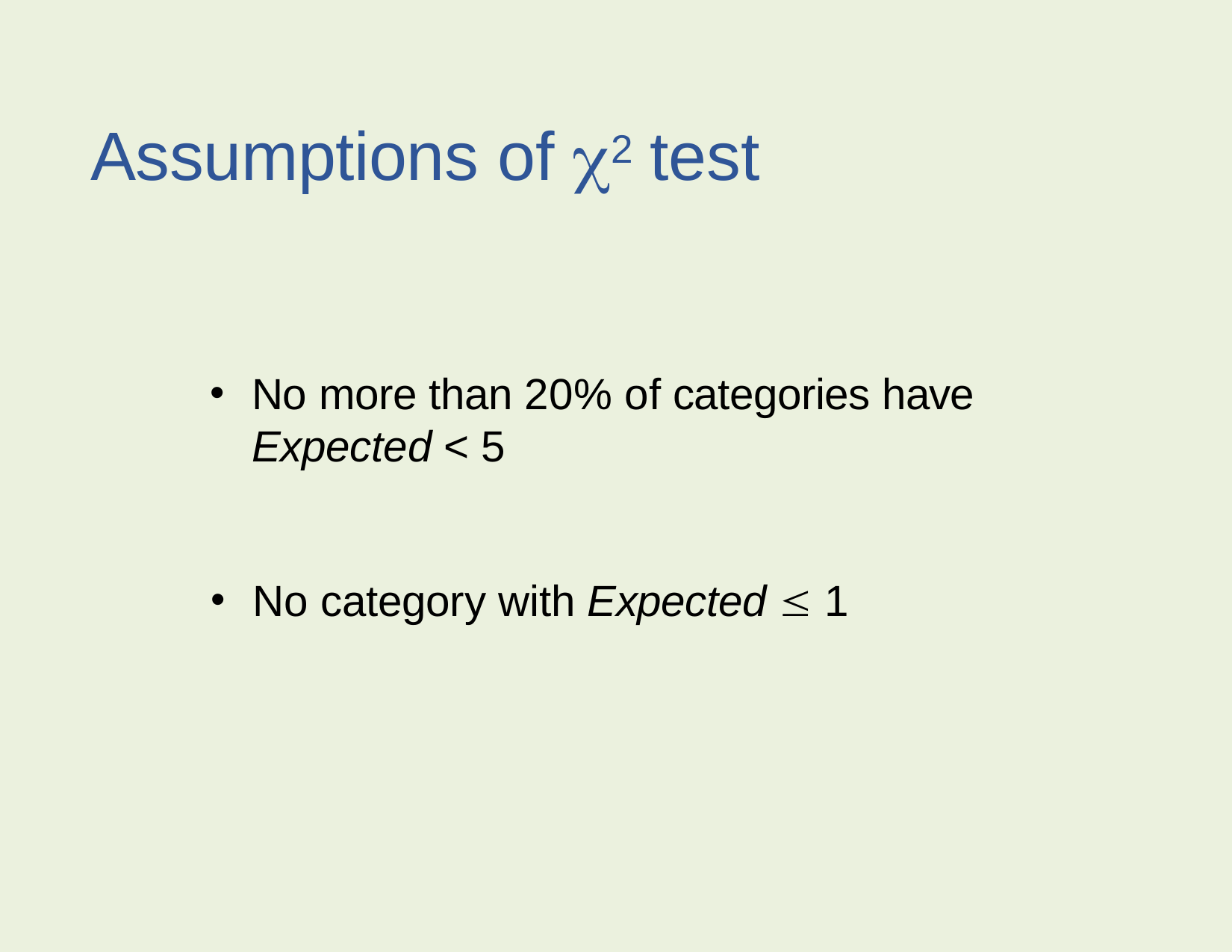

Assumptions of χ2 test
No more than 20% of categories have Expected < 5
No category with Expected ≤ 1